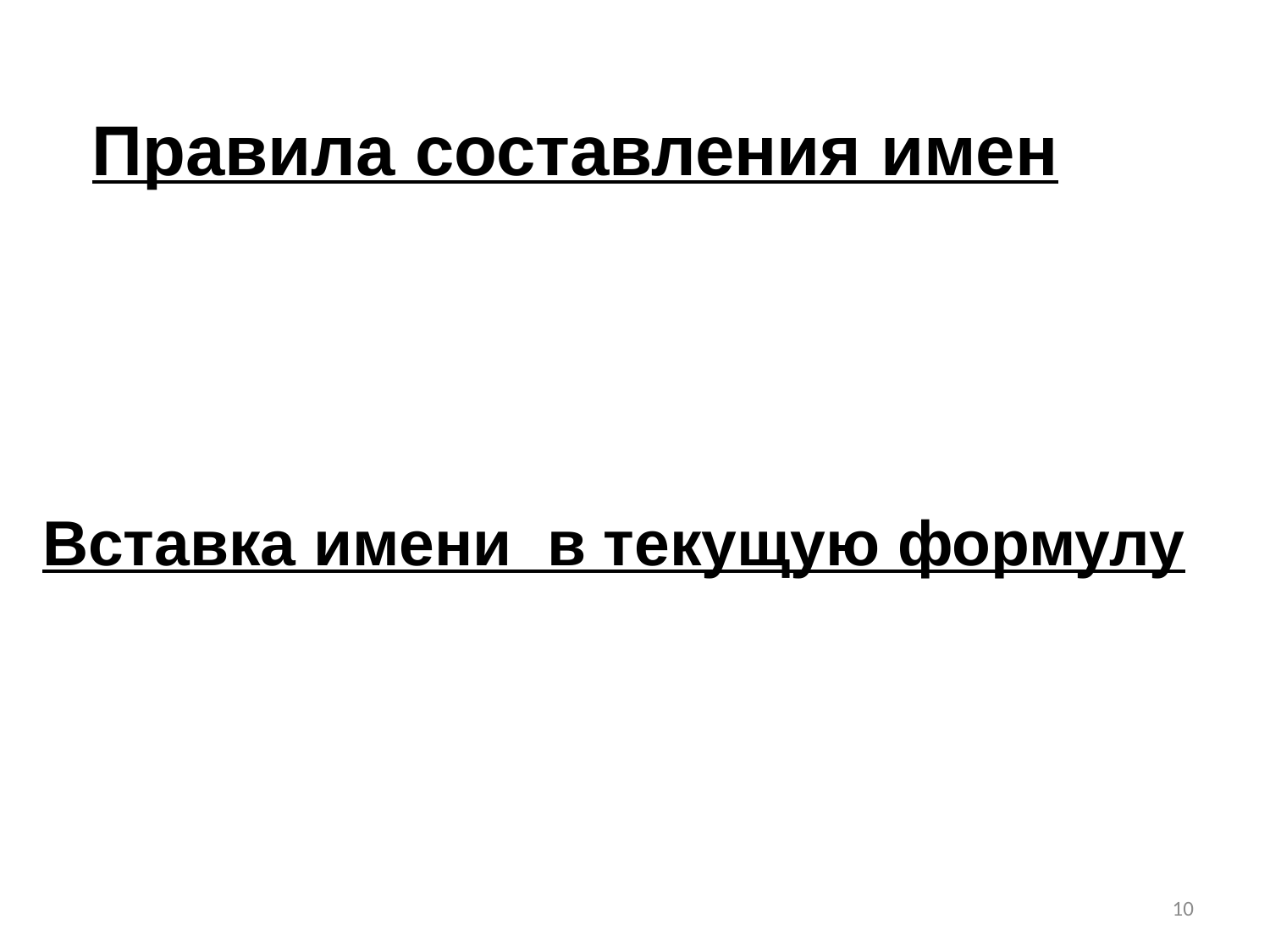

Правила составления имен
Вставка имени  в текущую формулу
10